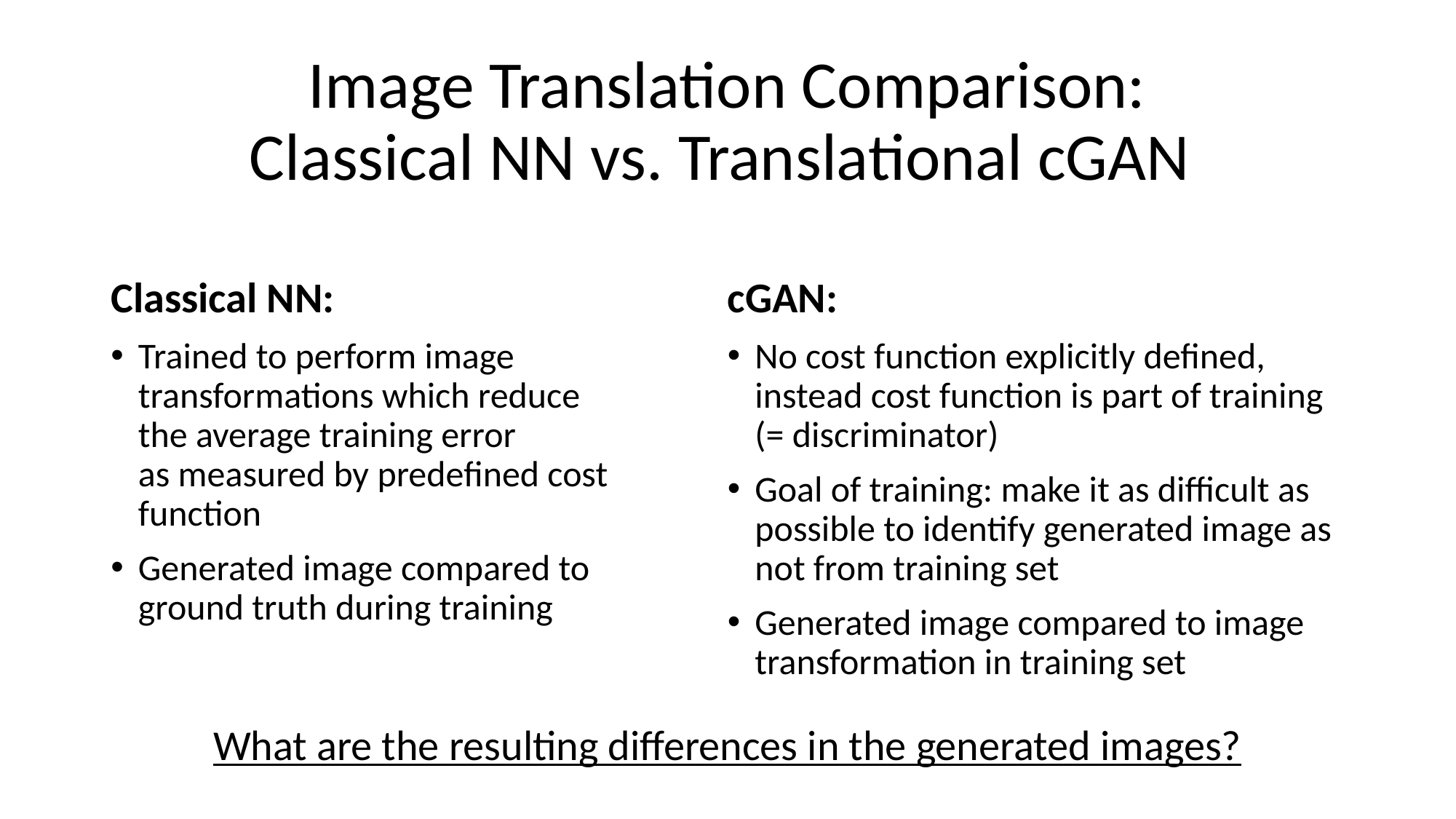

# Image Translation Comparison: Classical NN vs. Translational cGAN
Classical NN:
Trained to perform image transformations which reduce
the average training error
as measured by predefined cost function
Generated image compared to
ground truth during training

cGAN:
No cost function explicitly defined, instead cost function is part of training (= discriminator)
Goal of training: make it as difficult as possible to identify generated image as not from training set
Generated image compared to image transformation in training set
What are the resulting differences in the generated images?